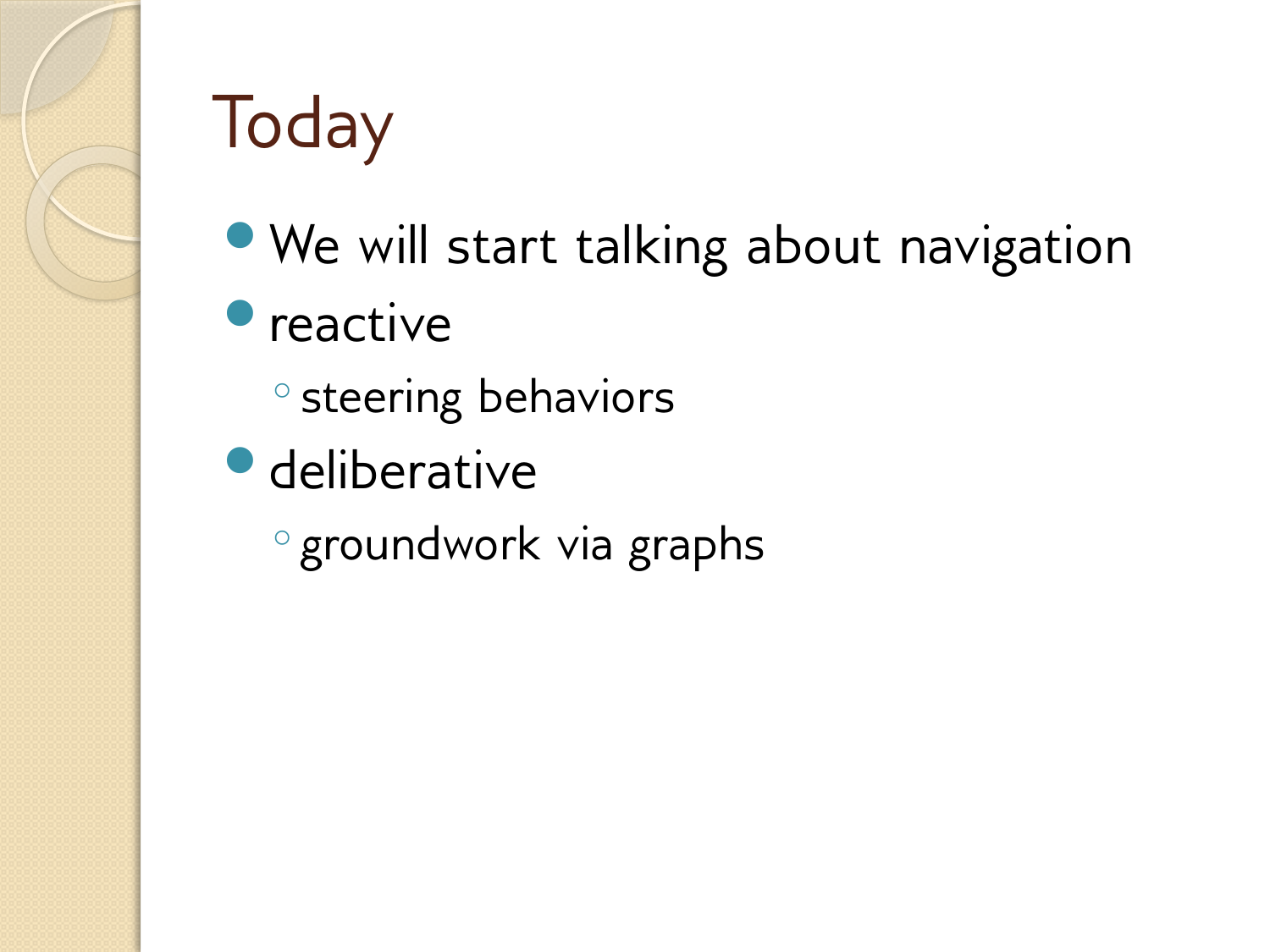

# Today
We will start talking about navigation
reactive
steering behaviors
deliberative
groundwork via graphs